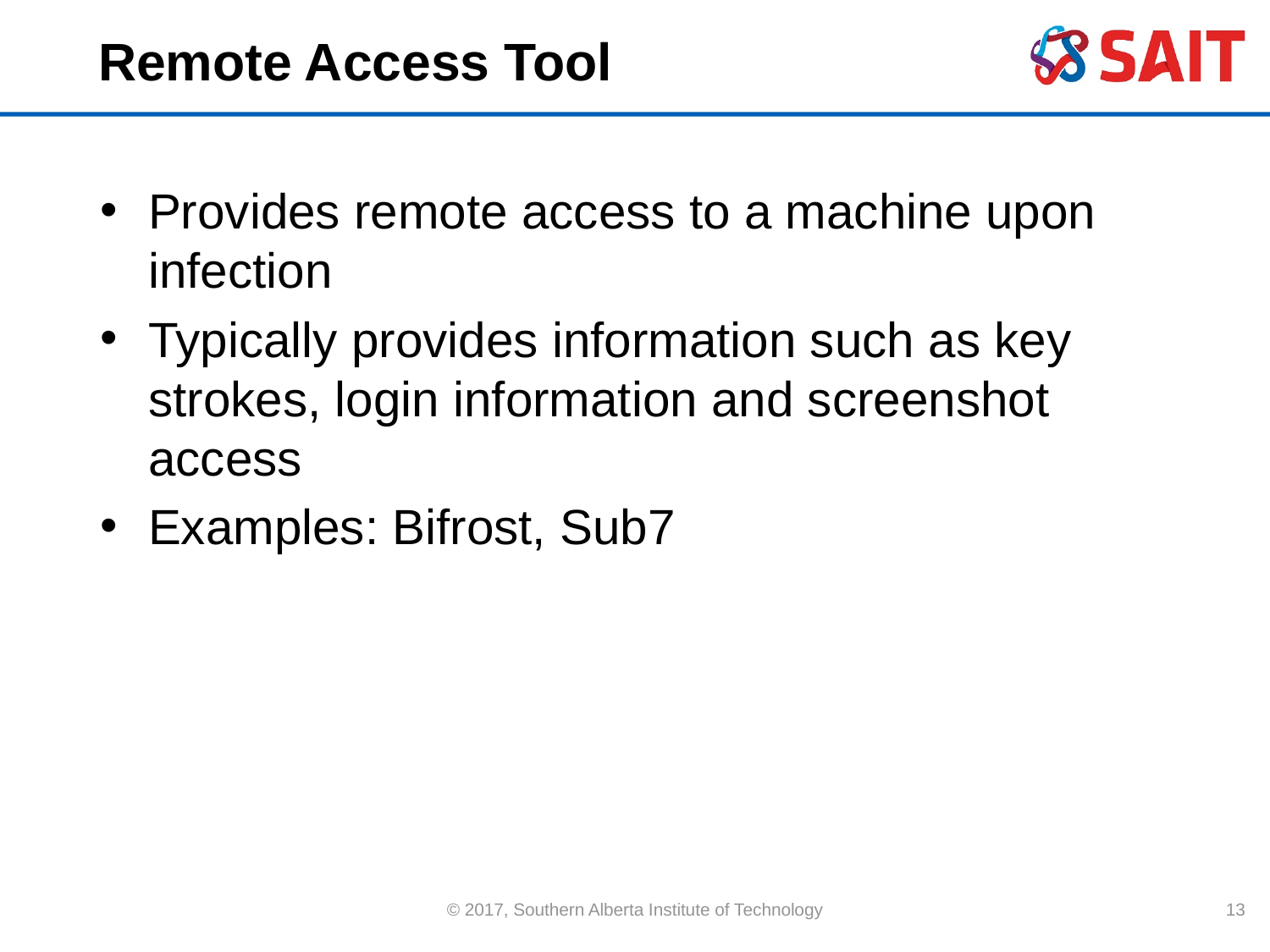

# Remote Access Tool
Provides remote access to a machine upon infection
Typically provides information such as key strokes, login information and screenshot access
Examples: Bifrost, Sub7